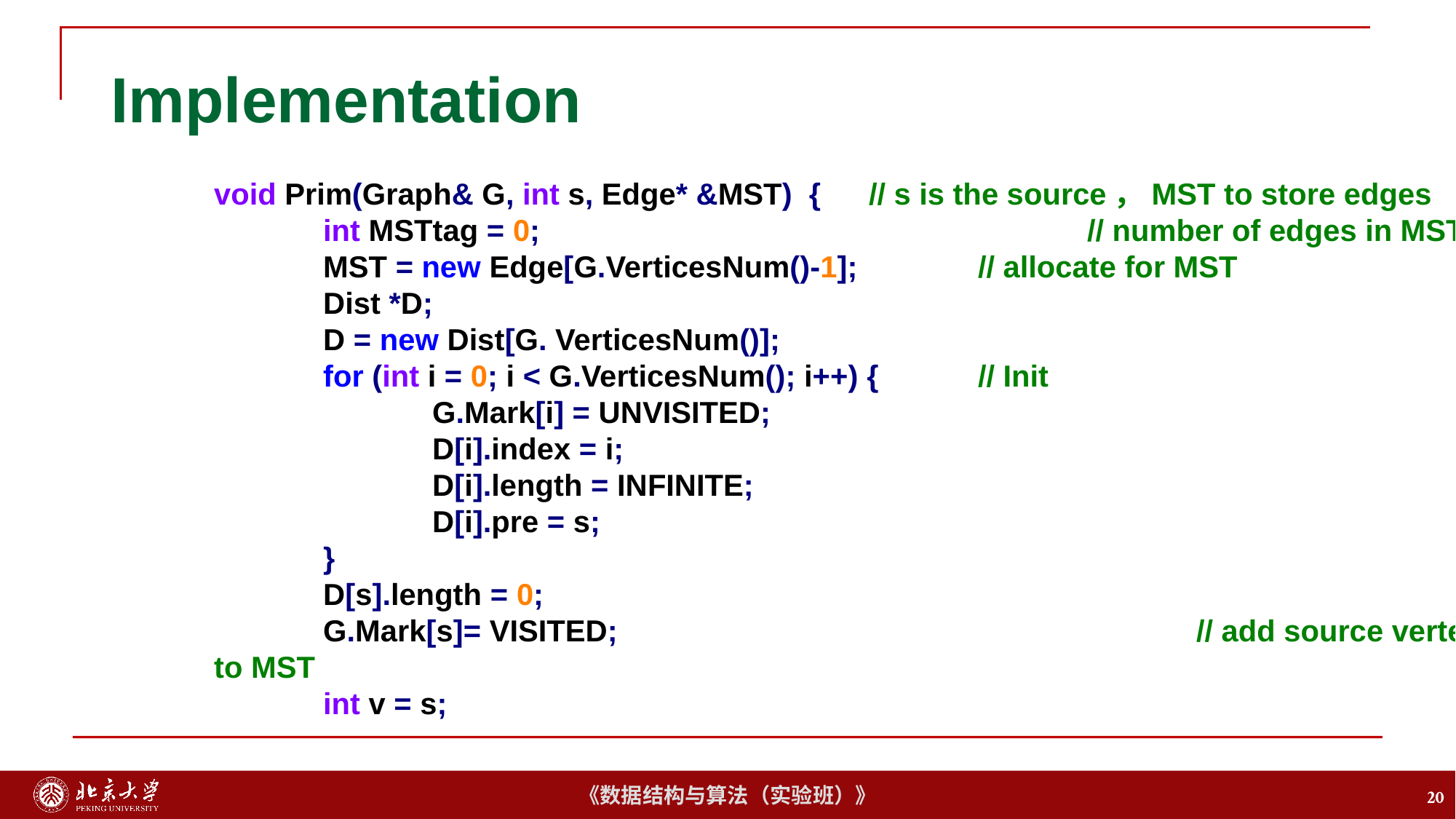

# Implementation
void Prim(Graph& G, int s, Edge* &MST)  {    	// s is the source，MST to store edges
	int MSTtag = 0;                         				// number of edges in MST
	MST = new Edge[G.VerticesNum()-1];	    	// allocate for MST
	Dist *D;
	D = new Dist[G. VerticesNum()];
	for (int i = 0; i < G.VerticesNum(); i++) {  	// Init
		G.Mark[i] = UNVISITED;
		D[i].index = i;
		D[i].length = INFINITE;
		D[i].pre = s;
	}
	D[s].length = 0;
	G.Mark[s]= VISITED;		                			// add source vertex to MST
	int v = s;
20